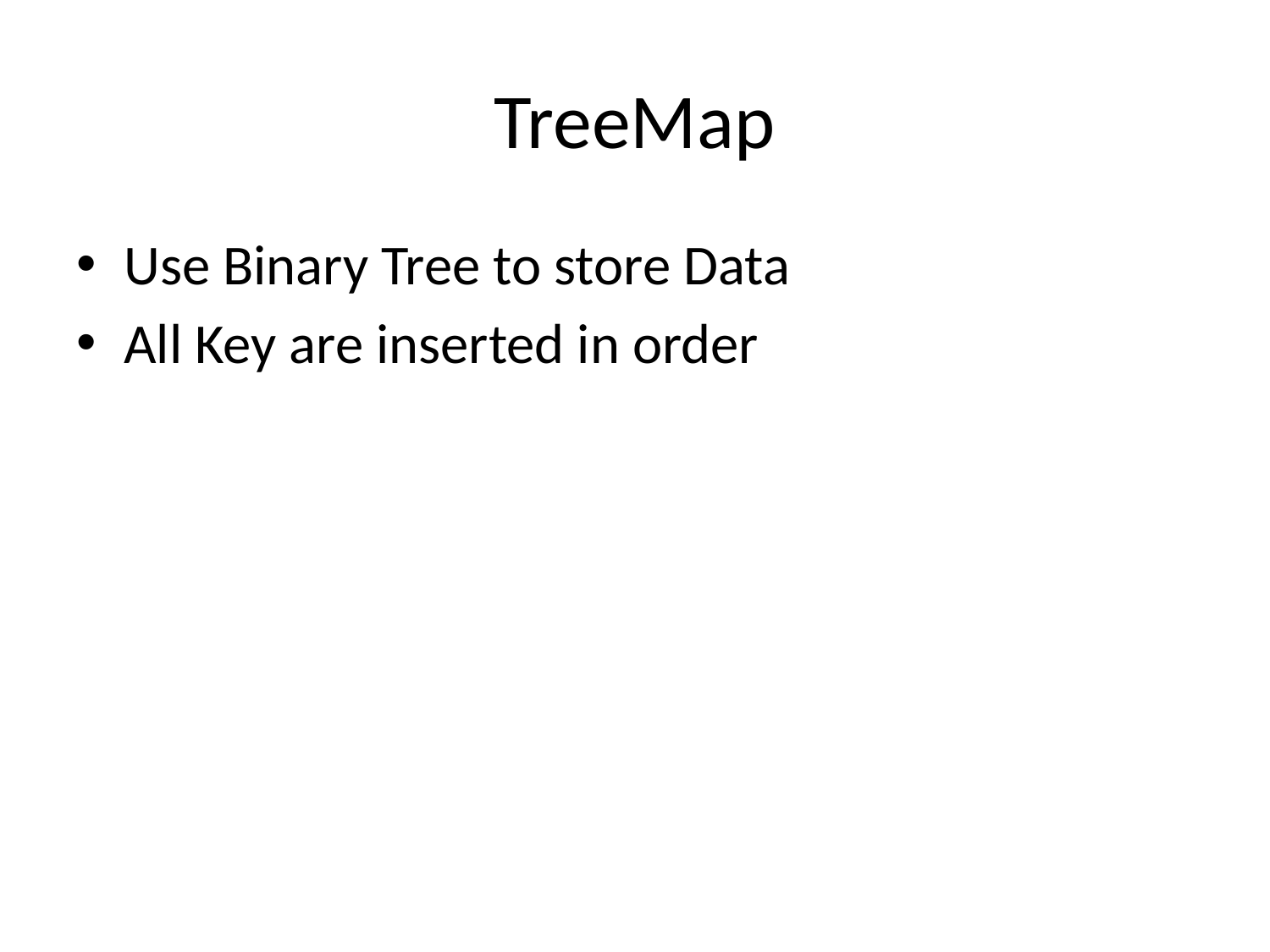

# TreeMap
Use Binary Tree to store Data
All Key are inserted in order